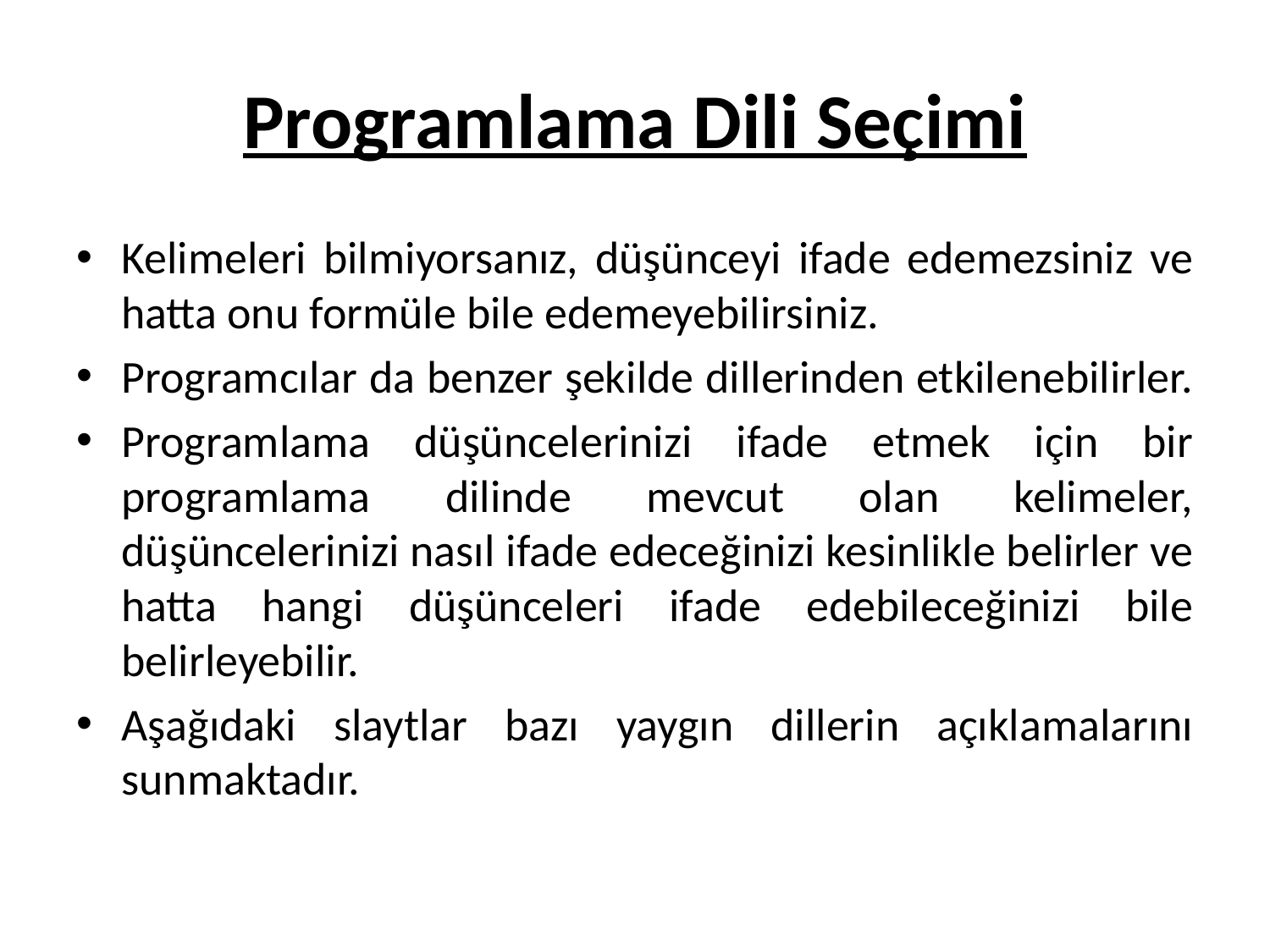

# Programlama Dili Seçimi
Kelimeleri bilmiyorsanız, düşünceyi ifade edemezsiniz ve hatta onu formüle bile edemeyebilirsiniz.
Programcılar da benzer şekilde dillerinden etkilenebilirler.
Programlama düşüncelerinizi ifade etmek için bir programlama dilinde mevcut olan kelimeler, düşüncelerinizi nasıl ifade edeceğinizi kesinlikle belirler ve hatta hangi düşünceleri ifade edebileceğinizi bile belirleyebilir.
Aşağıdaki slaytlar bazı yaygın dillerin açıklamalarını sunmaktadır.